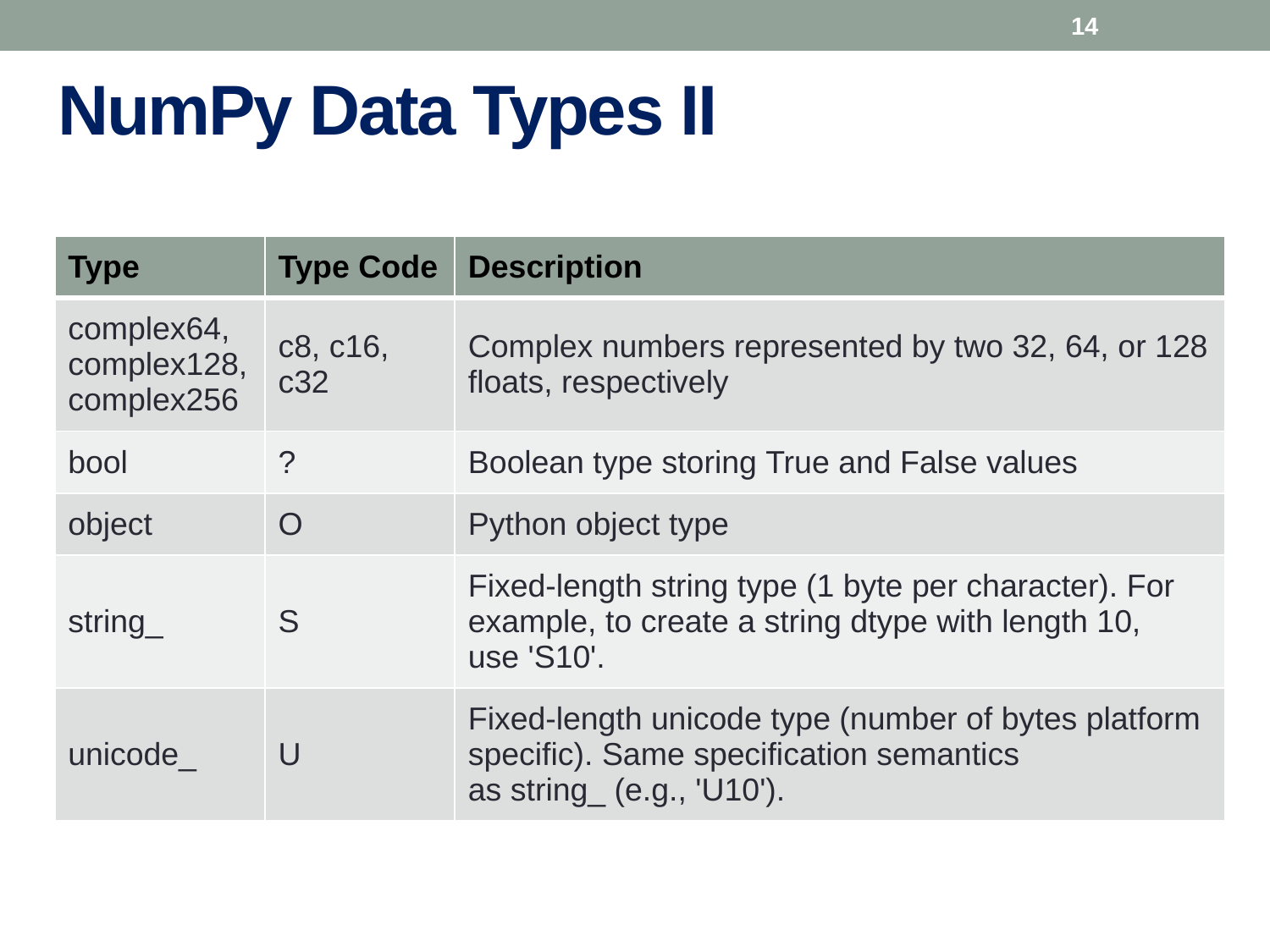

14
# NumPy Data Types II
| Type | Type Code | Description |
| --- | --- | --- |
| complex64, complex128, complex256 | c8, c16, c32 | Complex numbers represented by two 32, 64, or 128 floats, respectively |
| bool | ? | Boolean type storing True and False values |
| object | O | Python object type |
| string\_ | S | Fixed-length string type (1 byte per character). For example, to create a string dtype with length 10, use 'S10'. |
| unicode\_ | U | Fixed-length unicode type (number of bytes platform specific). Same specification semantics as string\_ (e.g., 'U10'). |